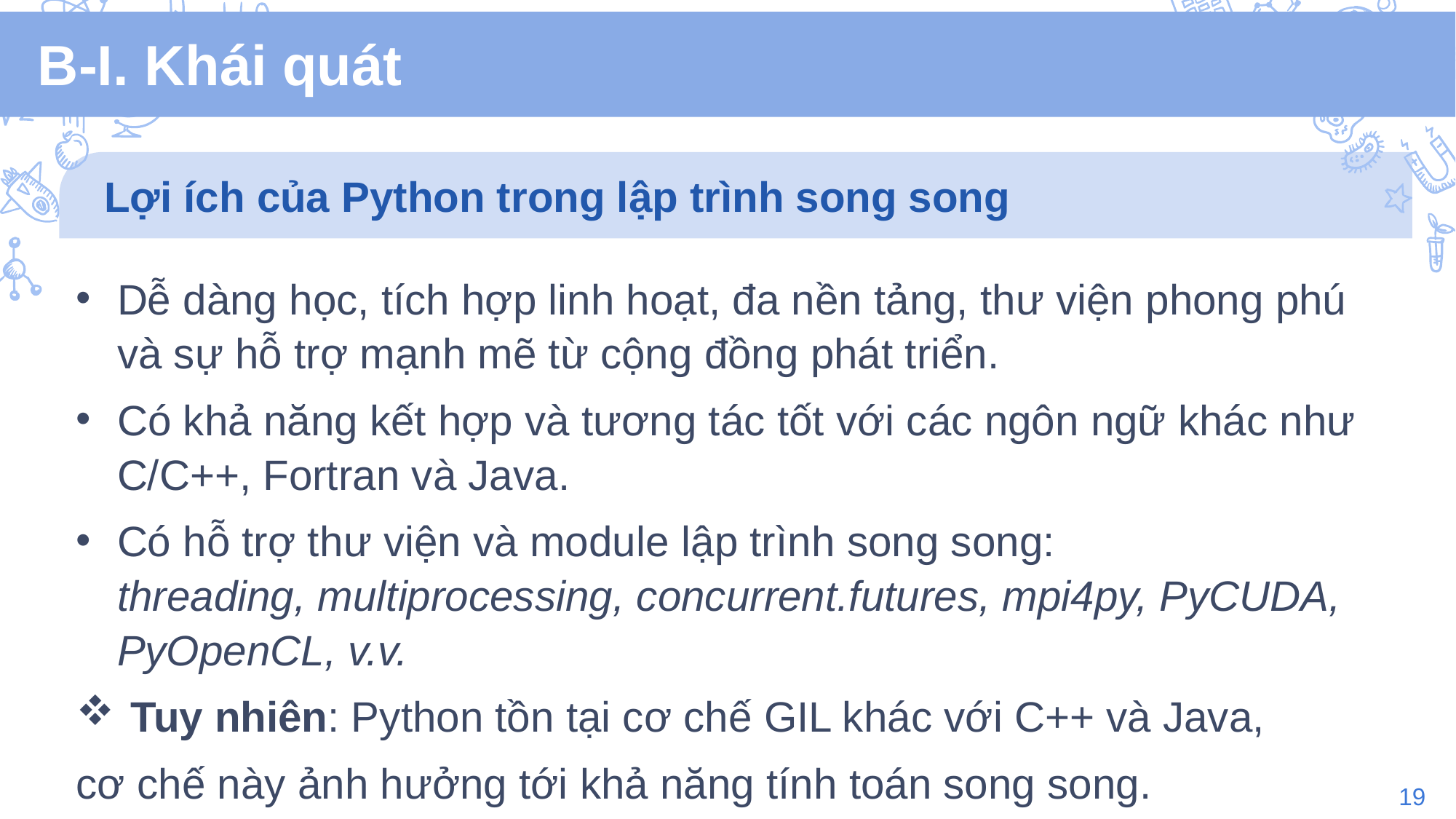

B-I. Khái quát

Lợi ích của Python trong lập trình song song

Dễ dàng học, tích hợp linh hoạt, đa nền tảng, thư viện phong phú và sự hỗ trợ mạnh mẽ từ cộng đồng phát triển.
Có khả năng kết hợp và tương tác tốt với các ngôn ngữ khác như C/C++, Fortran và Java.
Có hỗ trợ thư viện và module lập trình song song:
threading, multiprocessing, concurrent.futures, mpi4py, PyCUDA, PyOpenCL, v.v.
Tuy nhiên: Python tồn tại cơ chế GIL khác với C++ và Java,
cơ chế này ảnh hưởng tới khả năng tính toán song song.
.
19